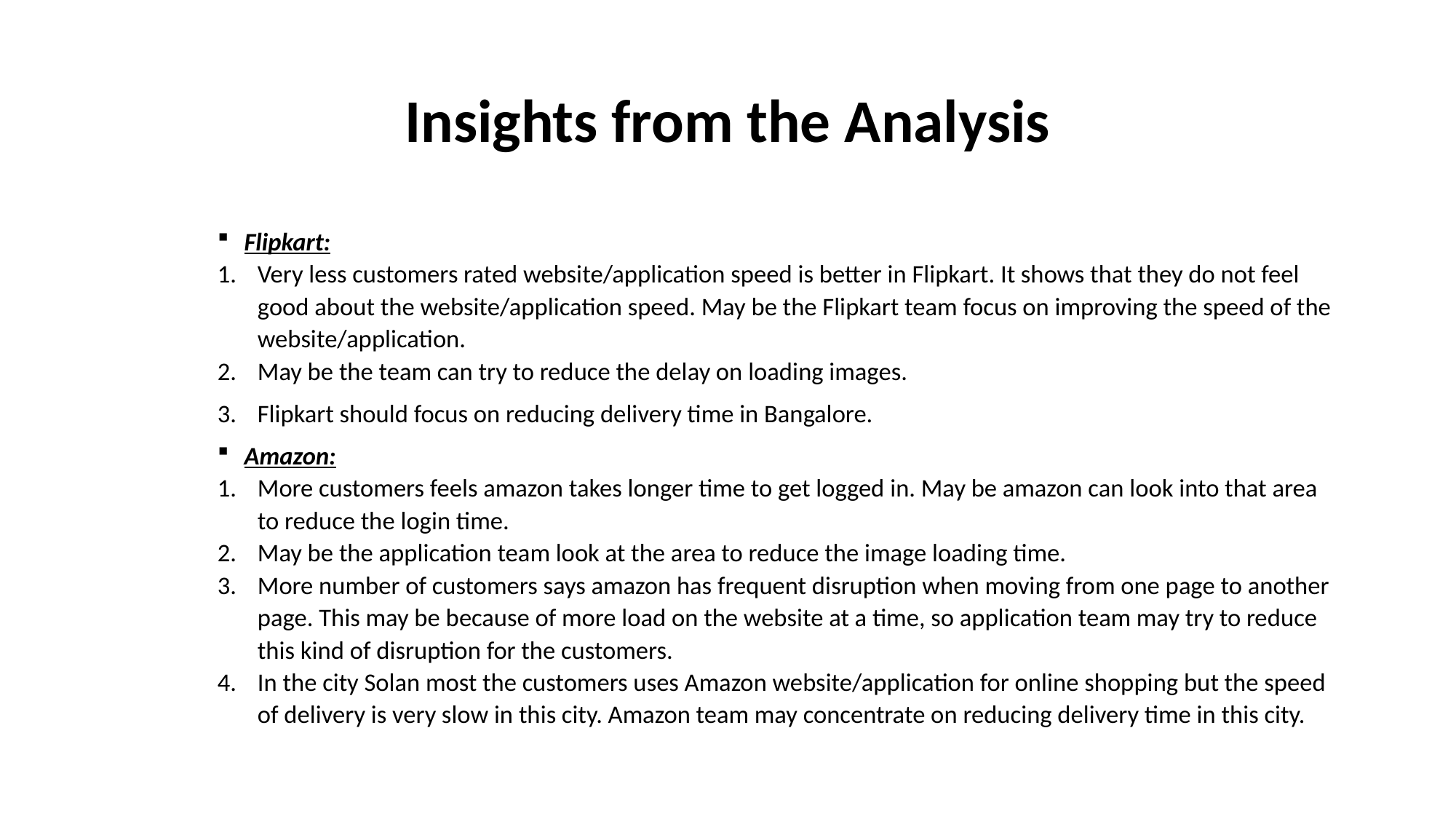

# Insights from the Analysis
Flipkart:
Very less customers rated website/application speed is better in Flipkart. It shows that they do not feel good about the website/application speed. May be the Flipkart team focus on improving the speed of the website/application.
May be the team can try to reduce the delay on loading images.
Flipkart should focus on reducing delivery time in Bangalore.
Amazon:
More customers feels amazon takes longer time to get logged in. May be amazon can look into that area to reduce the login time.
May be the application team look at the area to reduce the image loading time.
More number of customers says amazon has frequent disruption when moving from one page to another page. This may be because of more load on the website at a time, so application team may try to reduce this kind of disruption for the customers.
In the city Solan most the customers uses Amazon website/application for online shopping but the speed of delivery is very slow in this city. Amazon team may concentrate on reducing delivery time in this city.